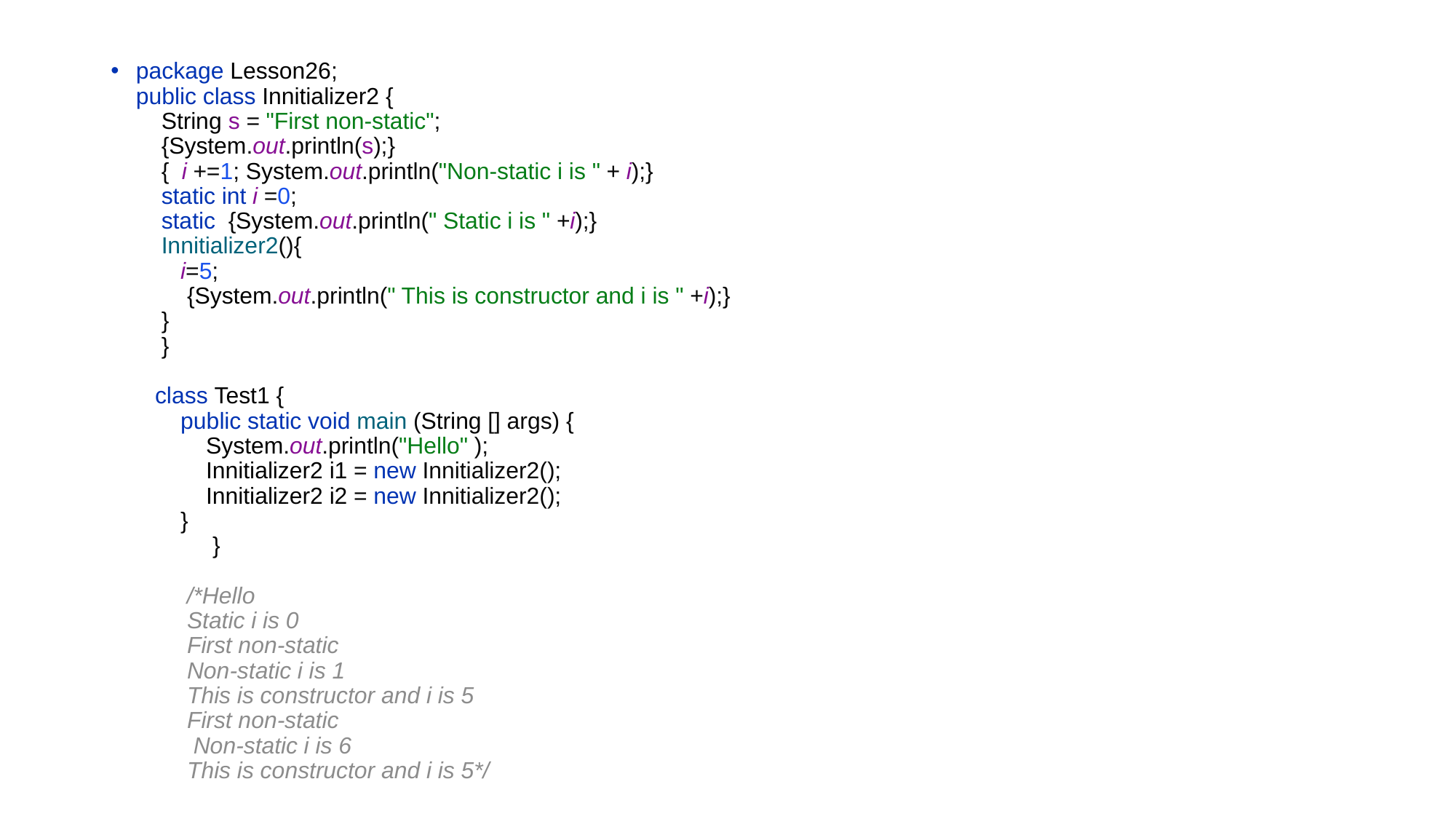

package Lesson26;
public class Innitializer2 {
    String s = "First non-static";
    {System.out.println(s);}
    {  i +=1; System.out.println("Non-static i is " + i);}
    static int i =0;
    static  {System.out.println(" Static i is " +i);}
    Innitializer2(){
       i=5;
        {System.out.println(" This is constructor and i is " +i);}
    }
    }
   class Test1 {
       public static void main (String [] args) {
           System.out.println("Hello" );
           Innitializer2 i1 = new Innitializer2();
           Innitializer2 i2 = new Innitializer2();
       }
            }
        /*Hello
        Static i is 0
        First non-static
        Non-static i is 1
        This is constructor and i is 5
        First non-static
         Non-static i is 6
        This is constructor and i is 5*/